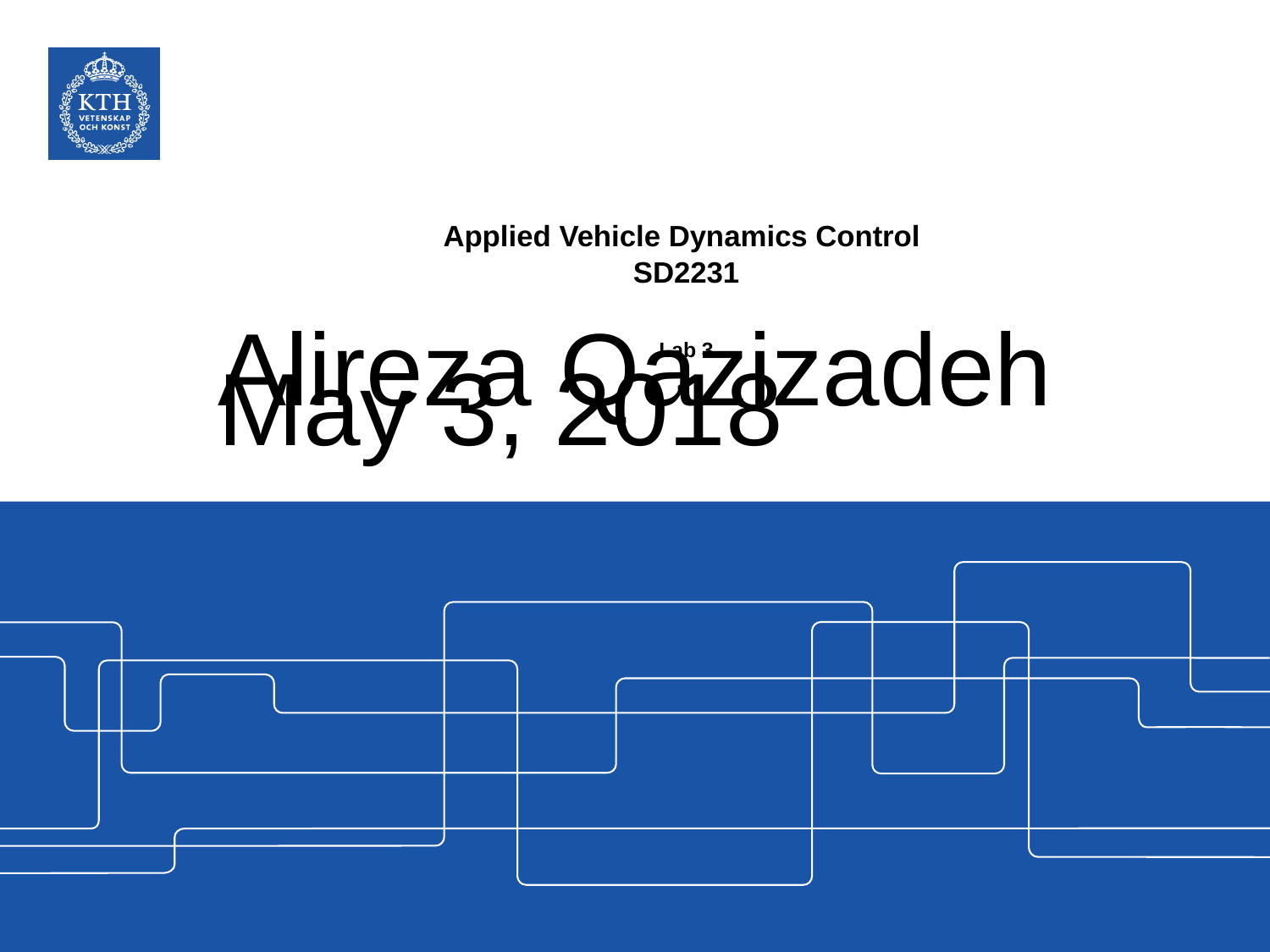

# Applied Vehicle Dynamics Control SD2231 Lab 3

Alireza Qazizadeh
May 3, 2018